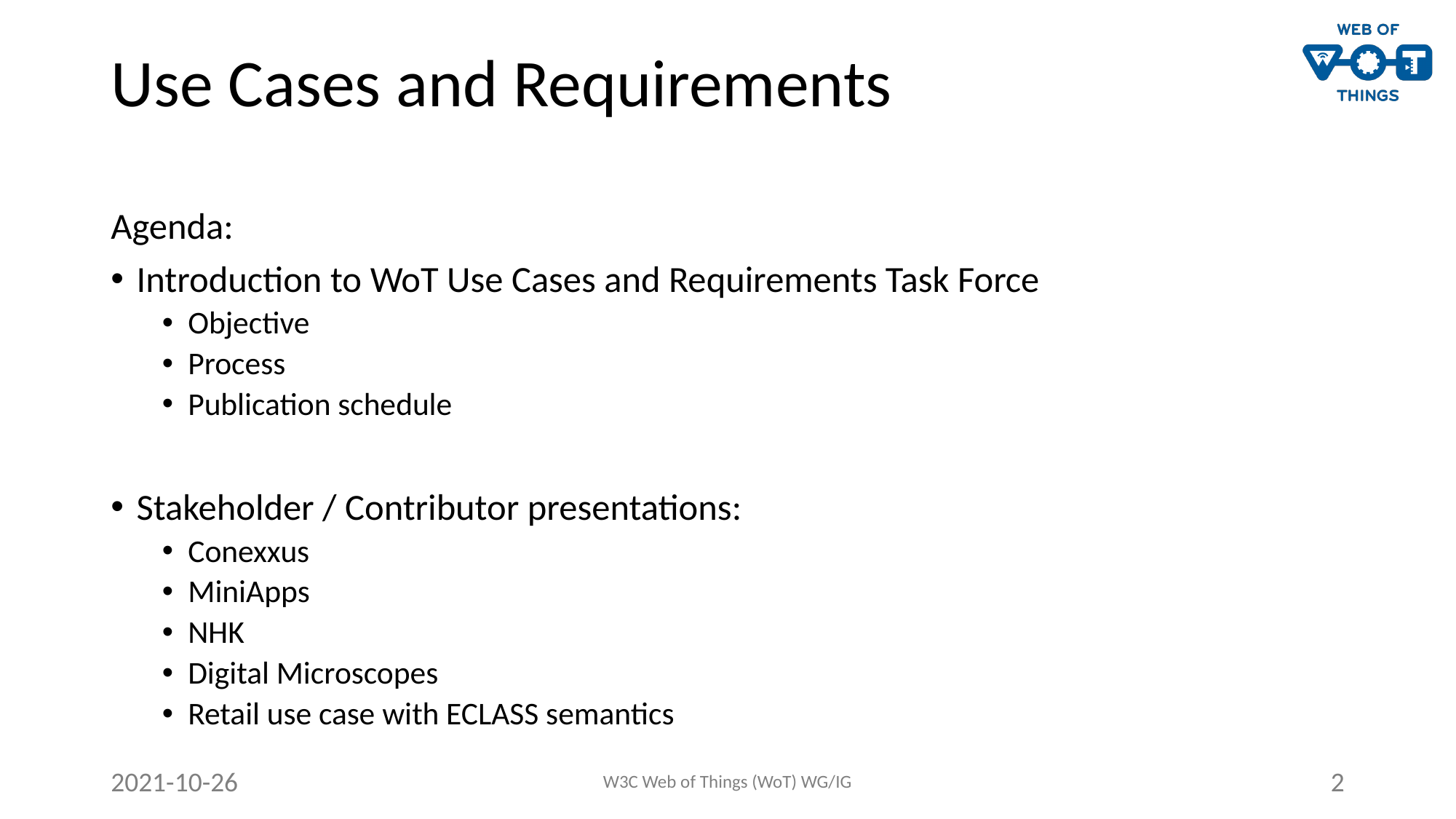

# Use Cases and Requirements
Agenda:
Introduction to WoT Use Cases and Requirements Task Force
Objective
Process
Publication schedule

Stakeholder / Contributor presentations:
Conexxus
MiniApps
NHK
Digital Microscopes
Retail use case with ECLASS semantics

2021-10-26
W3C Web of Things (WoT) WG/IG
2